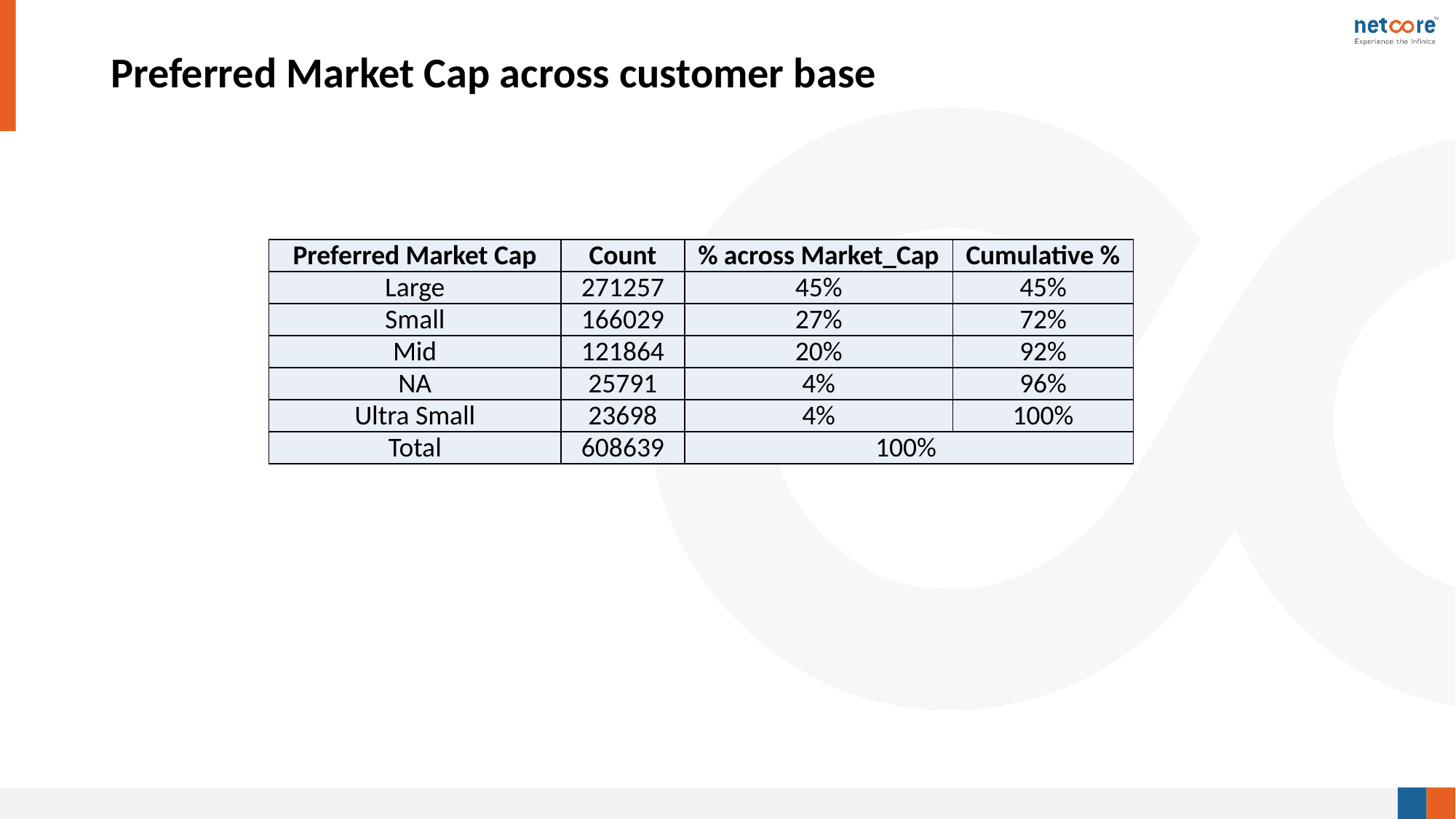

# Preferred Market Cap across customer base
| Preferred Market Cap | Count | % across Market\_Cap | Cumulative % |
| --- | --- | --- | --- |
| Large | 271257 | 45% | 45% |
| Small | 166029 | 27% | 72% |
| Mid | 121864 | 20% | 92% |
| NA | 25791 | 4% | 96% |
| Ultra Small | 23698 | 4% | 100% |
| Total | 608639 | 100% |  |